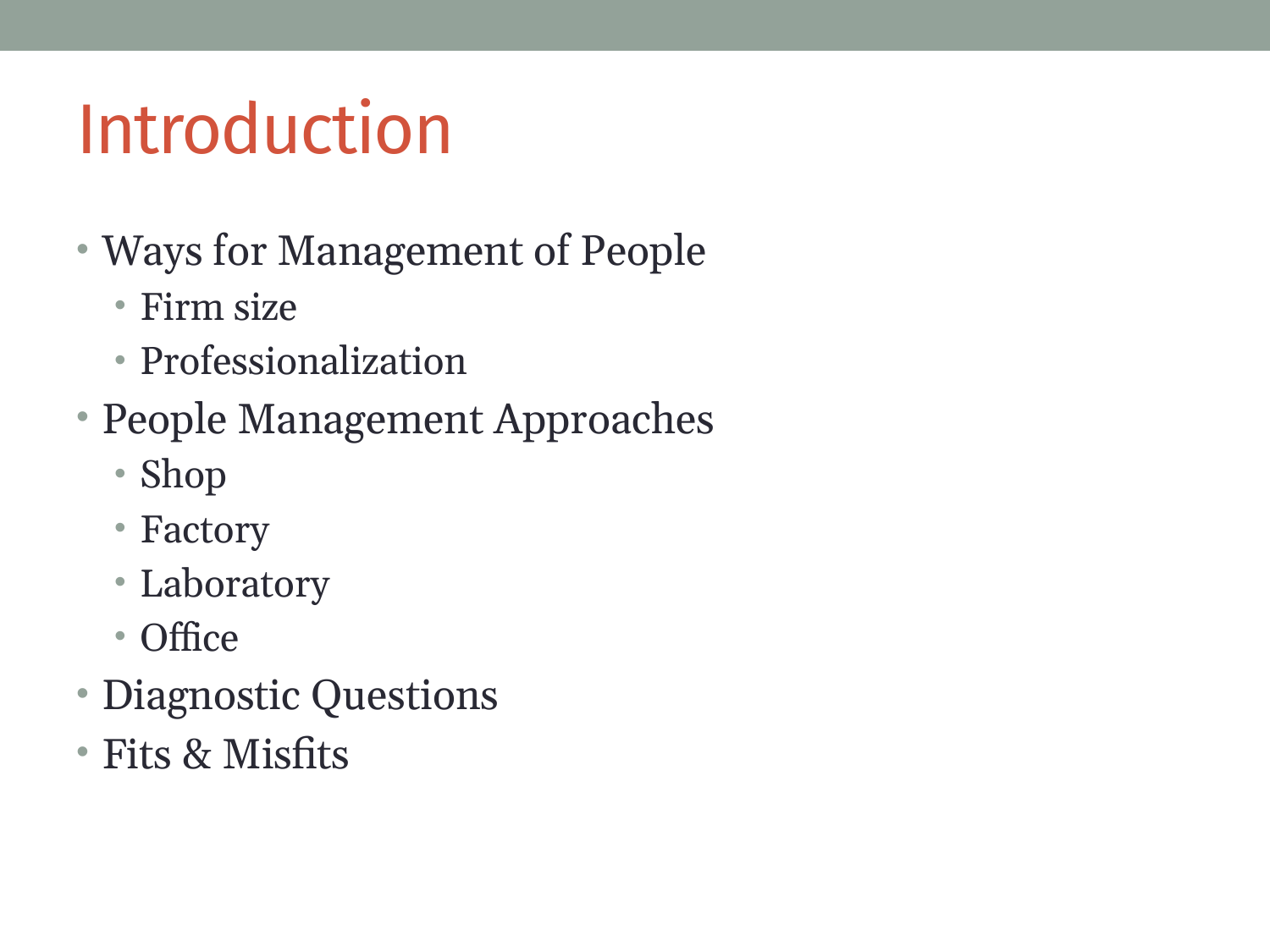

# Introduction
Ways for Management of People
Firm size
Professionalization
People Management Approaches
Shop
Factory
Laboratory
Office
Diagnostic Questions
Fits & Misfits